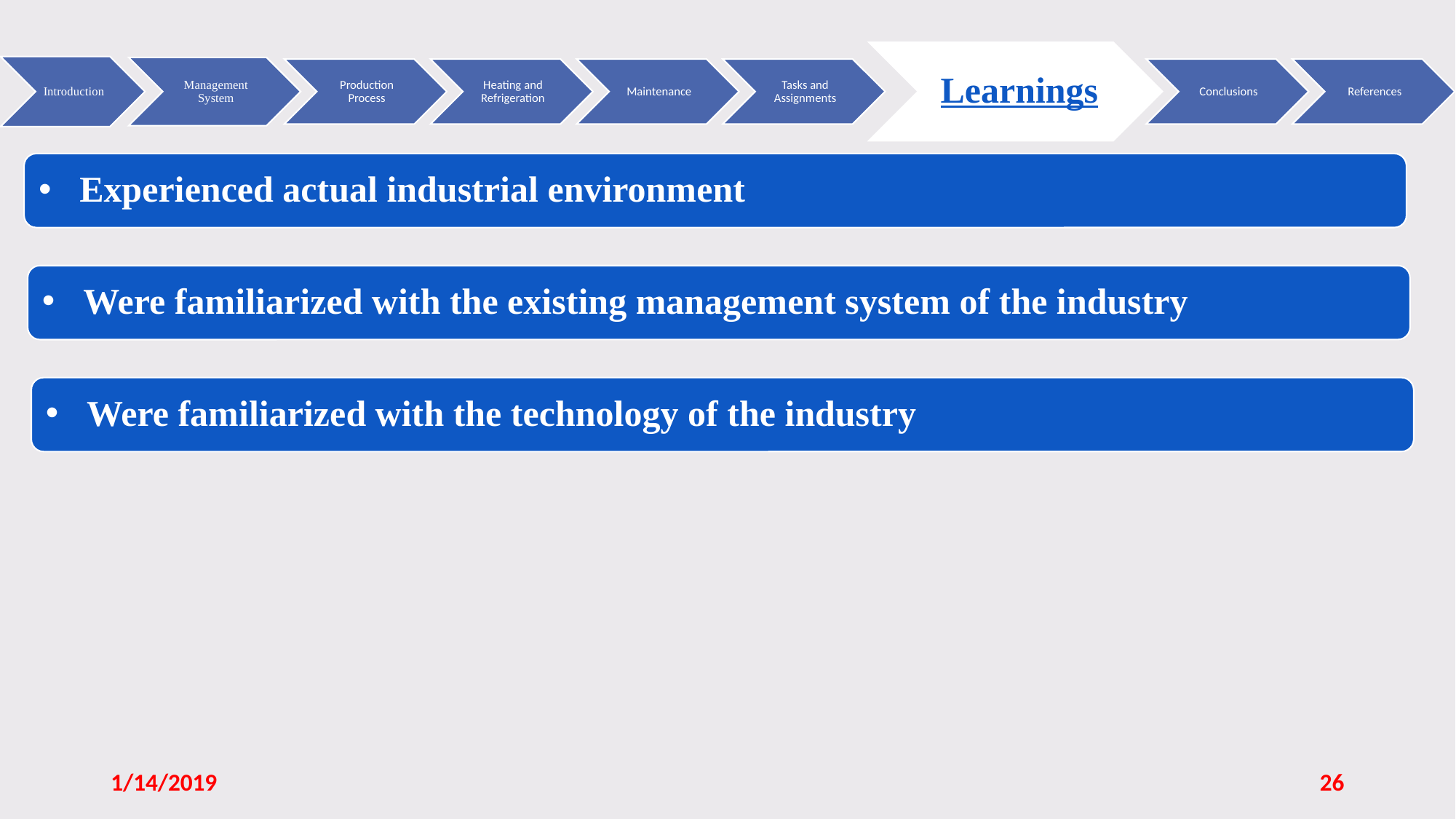

Experienced actual industrial environment

Were familiarized with the existing management system of the industry

Were familiarized with the technology of the industry
1/14/2019
26